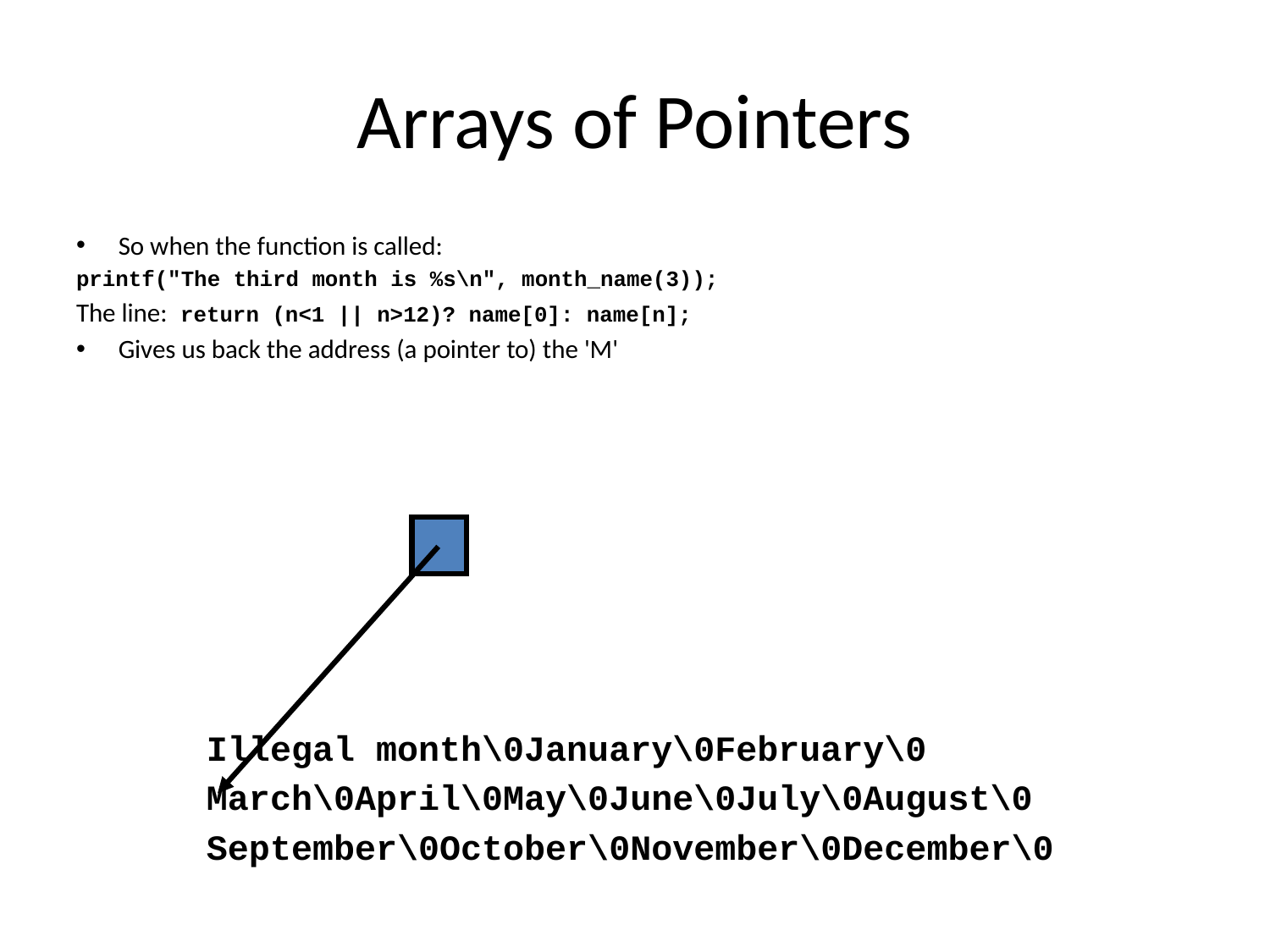

# Arrays of Pointers
So when the function is called:
printf("The third month is %s\n", month_name(3));
The line: return (n<1 || n>12)? name[0]: name[n];
Gives us back the address (a pointer to) the 'M'

Illegal month\0January\0February\0
March\0April\0May\0June\0July\0August\0
September\0October\0November\0December\0